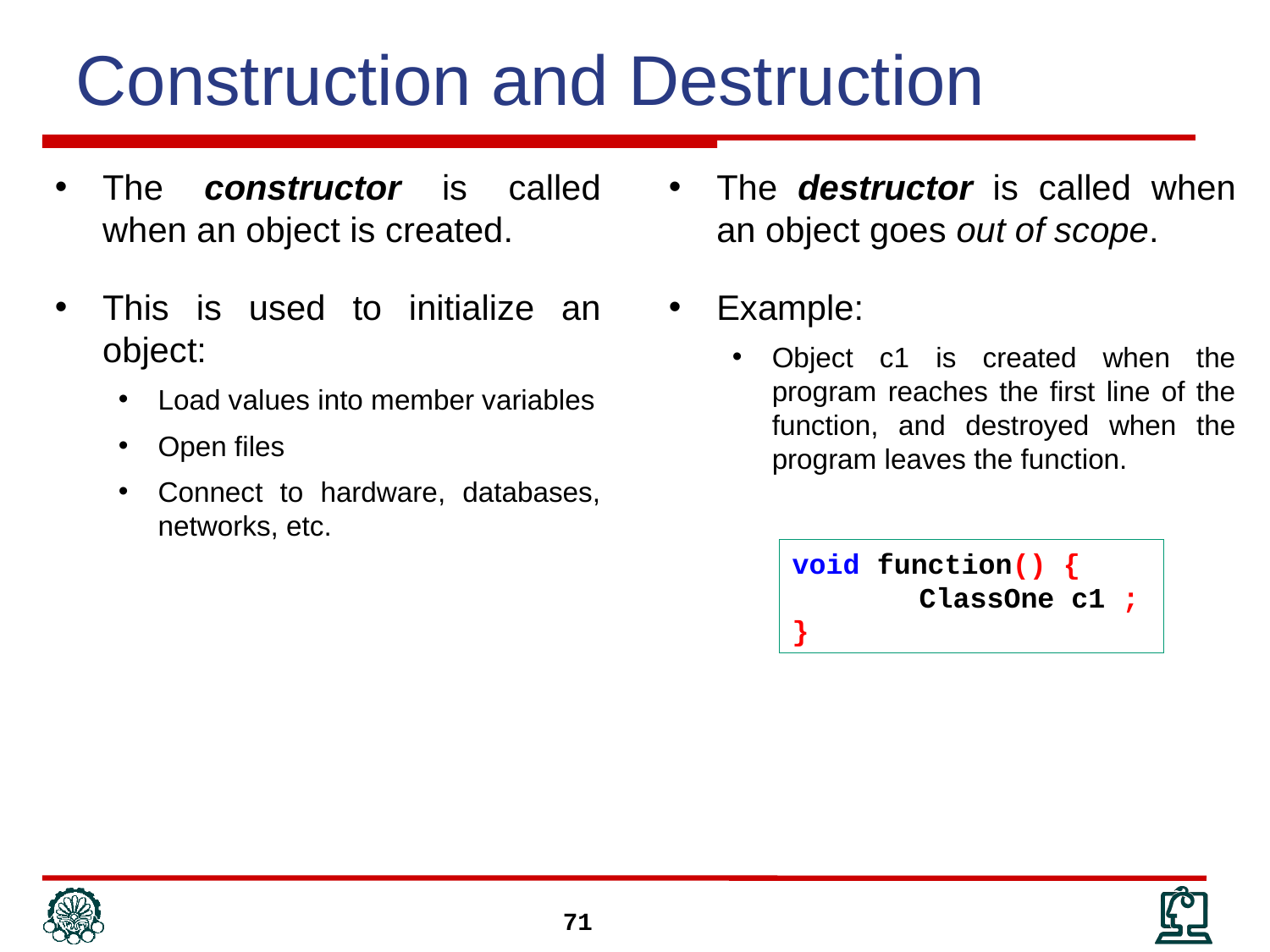

# Construction and Destruction
The constructor is called when an object is created.
This is used to initialize an object:
Load values into member variables
Open files
Connect to hardware, databases, networks, etc.

The destructor is called when an object goes out of scope.
Example:
Object c1 is created when the program reaches the first line of the function, and destroyed when the program leaves the function.

void function() {
	ClassOne c1 ;
}
71